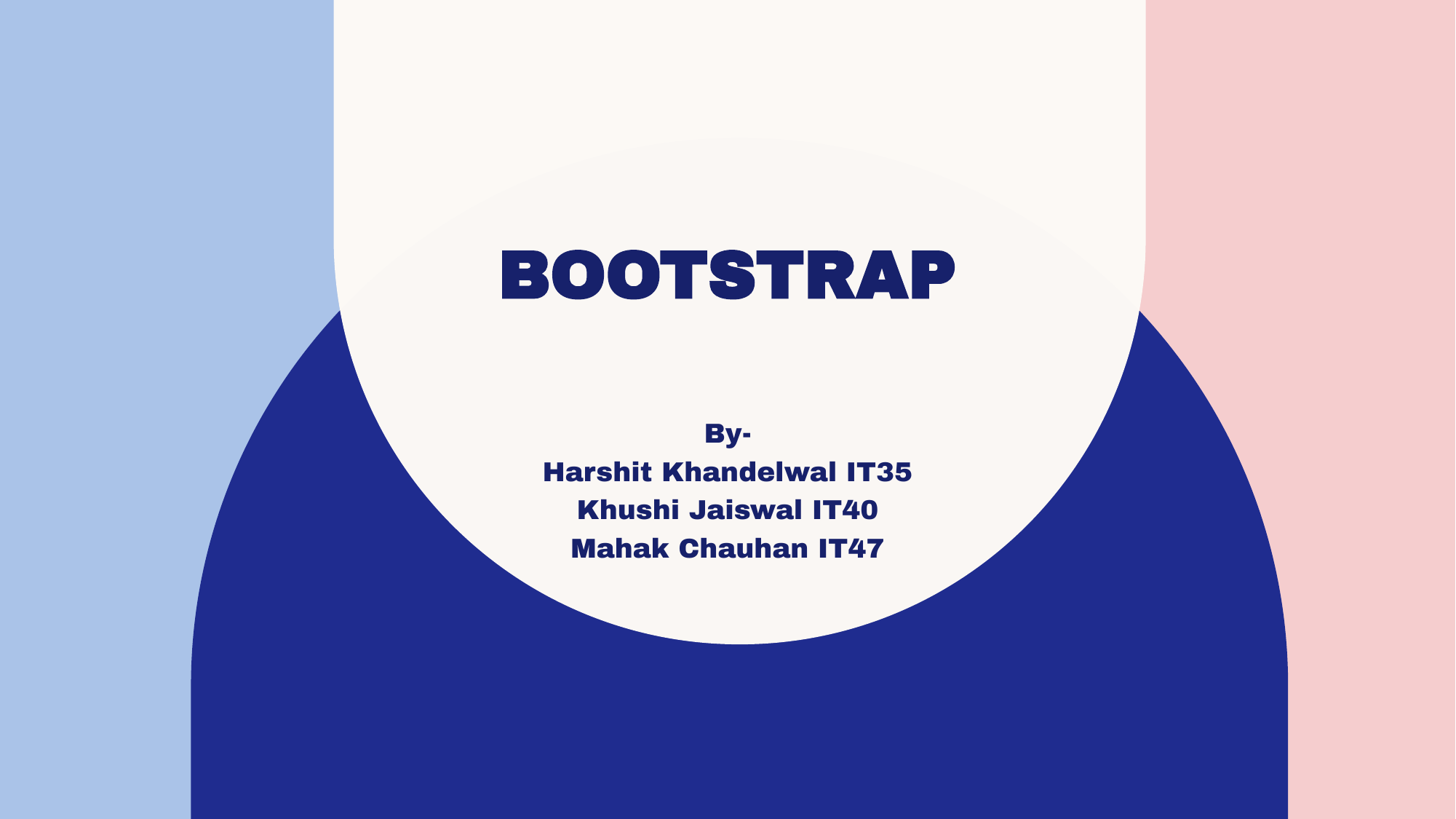

# Bootstrap
By-
Harshit Khandelwal IT35
Khushi Jaiswal IT40
Mahak Chauhan IT47